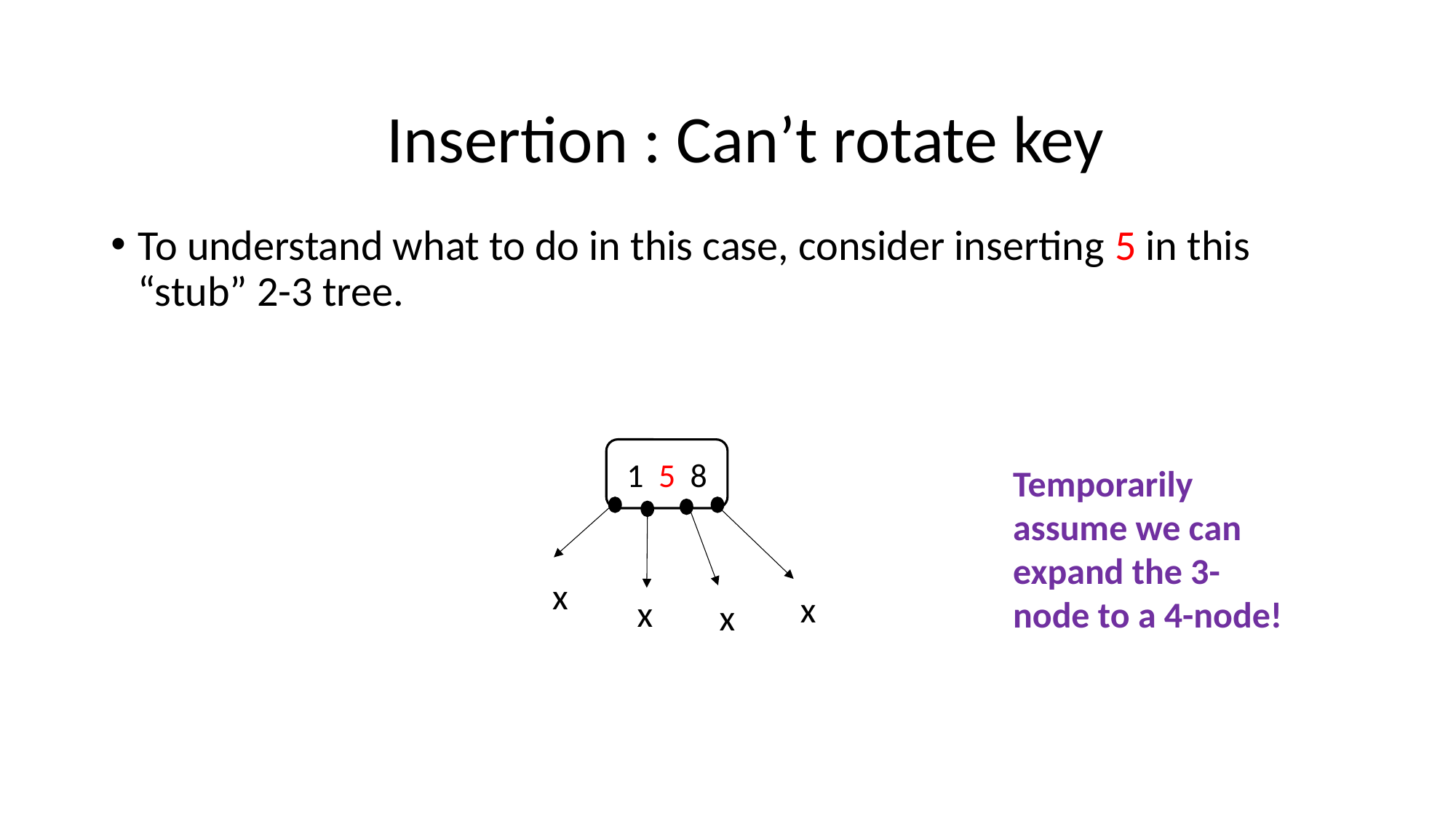

Insertion : Can’t rotate key
To understand what to do in this case, consider inserting 5 in this “stub” 2-3 tree.
1  5  8
Temporarily assume we can expand the 3-node to a 4-node!

x
x
x
x